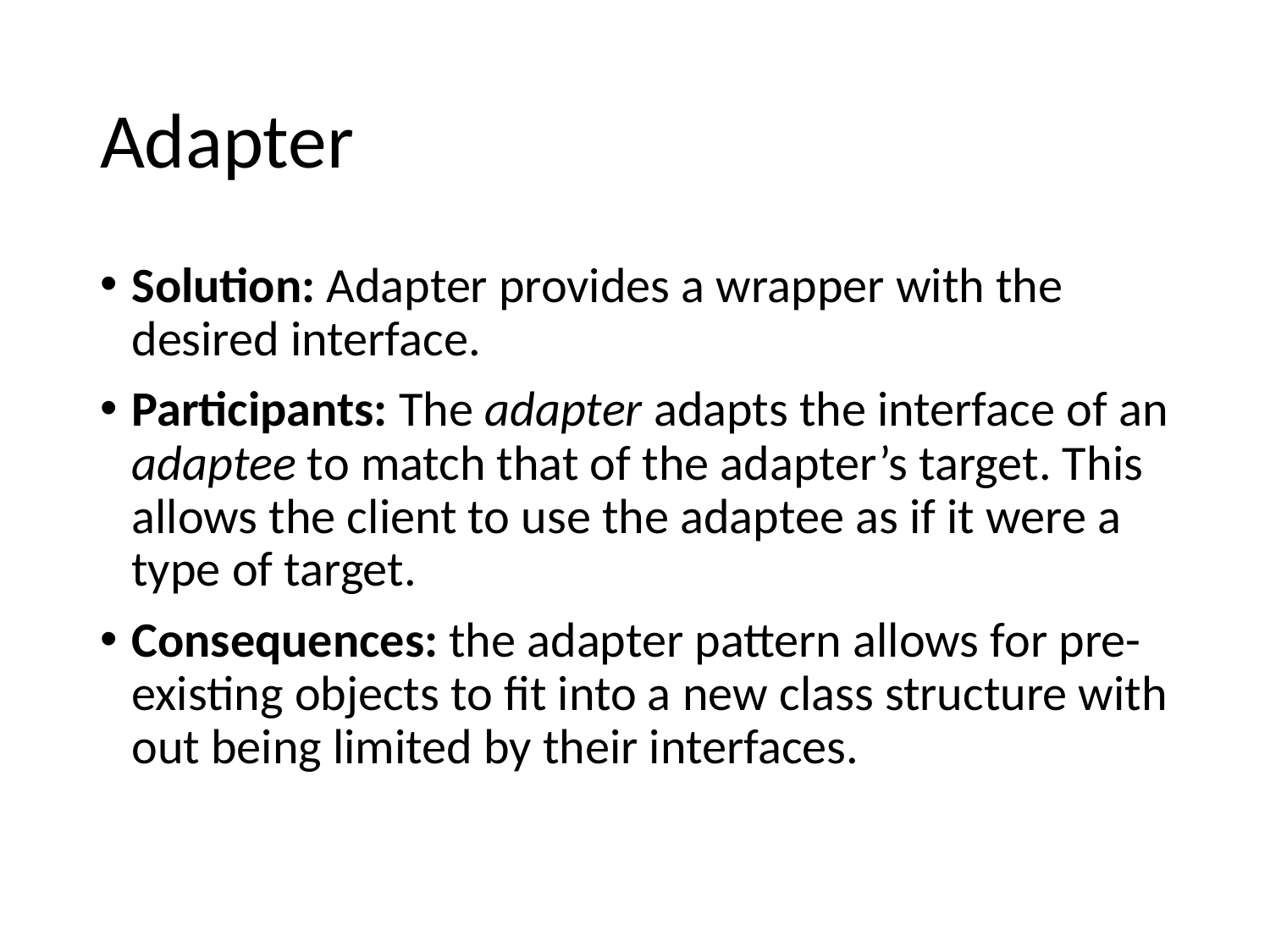

# Adapter
Solution: Adapter provides a wrapper with the desired interface.
Participants: The adapter adapts the interface of an adaptee to match that of the adapter’s target. This allows the client to use the adaptee as if it were a type of target.
Consequences: the adapter pattern allows for pre-existing objects to fit into a new class structure with out being limited by their interfaces.